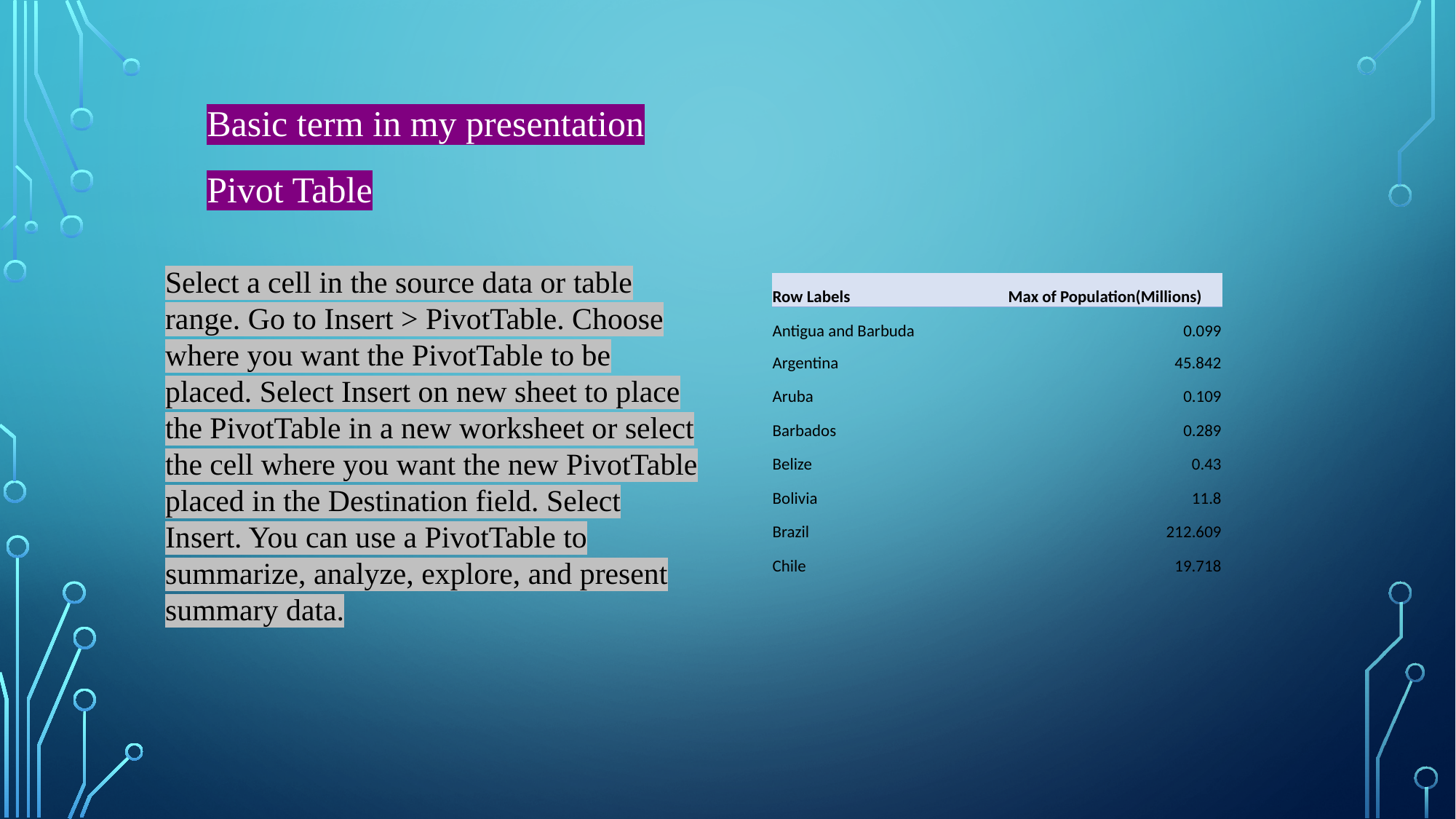

Basic term in my presentation
Pivot Table
Select a cell in the source data or table range. Go to Insert > PivotTable. Choose where you want the PivotTable to be placed. Select Insert on new sheet to place the PivotTable in a new worksheet or select the cell where you want the new PivotTable placed in the Destination field. Select Insert. You can use a PivotTable to summarize, analyze, explore, and present summary data.
| Row Labels | Max of Population(Millions) |
| --- | --- |
| Antigua and Barbuda | 0.099 |
| Argentina | 45.842 |
| Aruba | 0.109 |
| Barbados | 0.289 |
| Belize | 0.43 |
| Bolivia | 11.8 |
| Brazil | 212.609 |
| Chile | 19.718 |